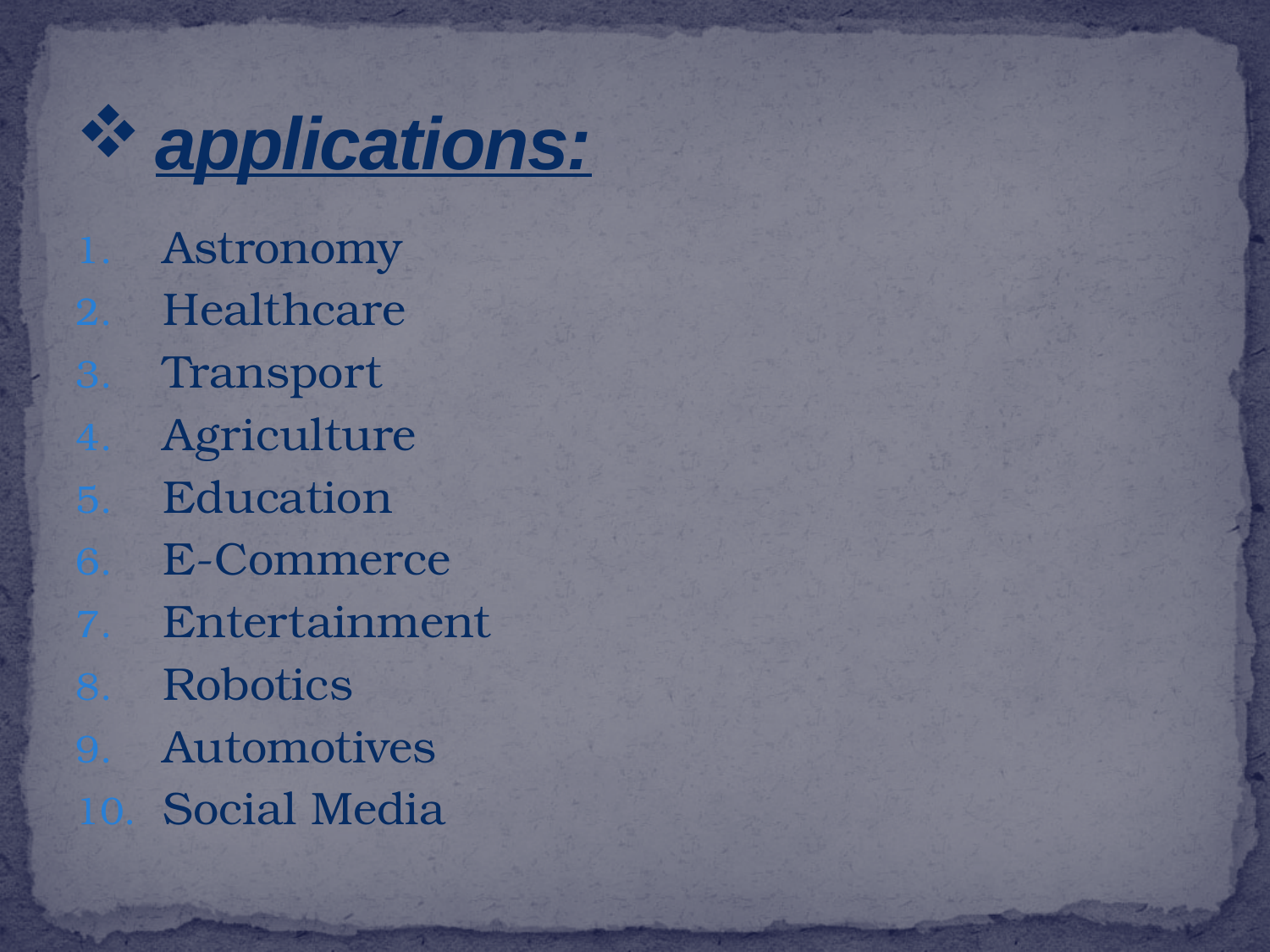

# applications:
Astronomy
Healthcare
Transport
Agriculture
Education
E-Commerce
Entertainment
Robotics
Automotives
Social Media